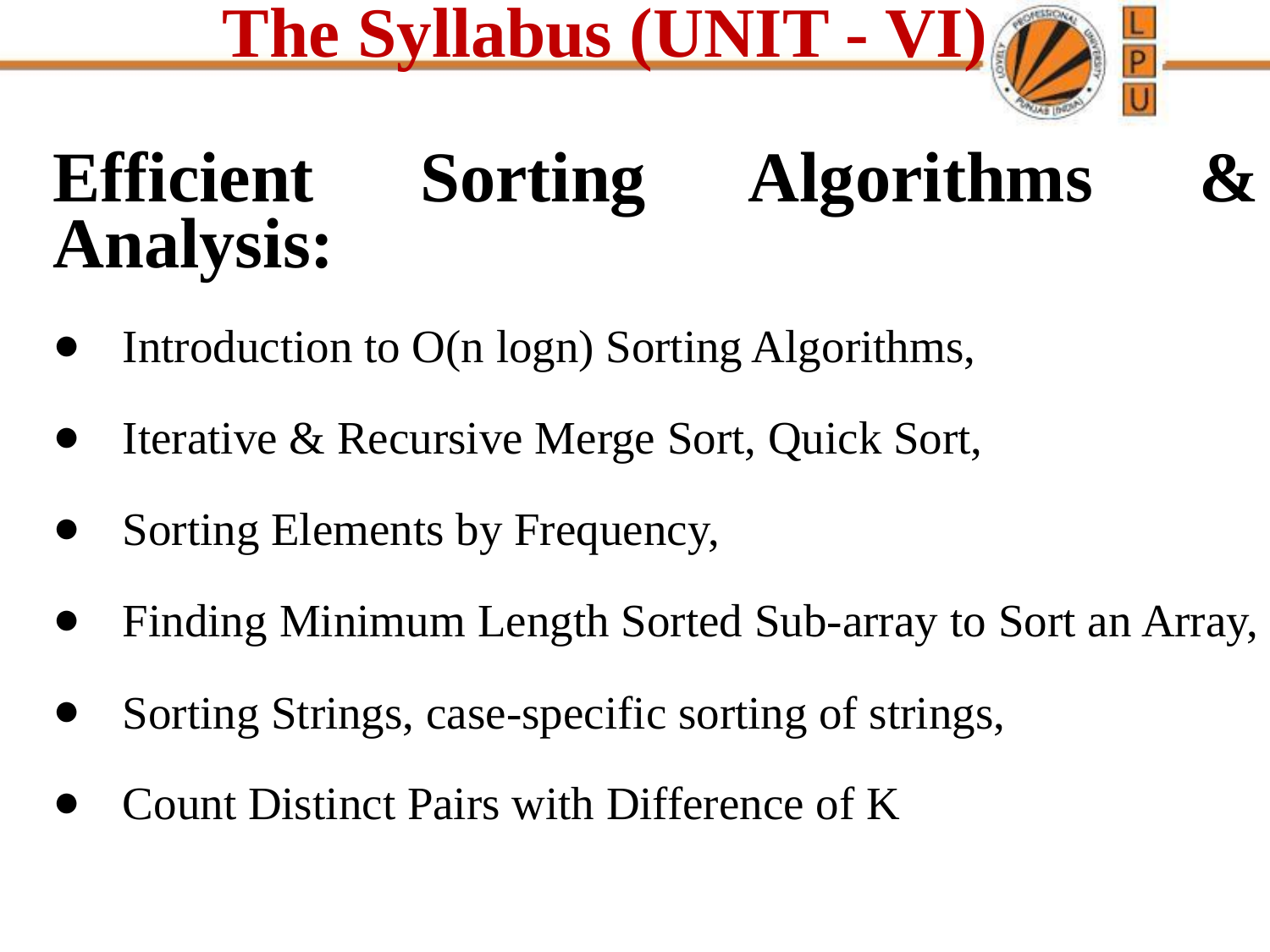

# The Syllabus (UNIT - VI)
Efficient Sorting Algorithms & Analysis:
Introduction to O(n logn) Sorting Algorithms,
Iterative & Recursive Merge Sort, Quick Sort,
Sorting Elements by Frequency,
Finding Minimum Length Sorted Sub-array to Sort an Array,
Sorting Strings, case-specific sorting of strings,
Count Distinct Pairs with Difference of K